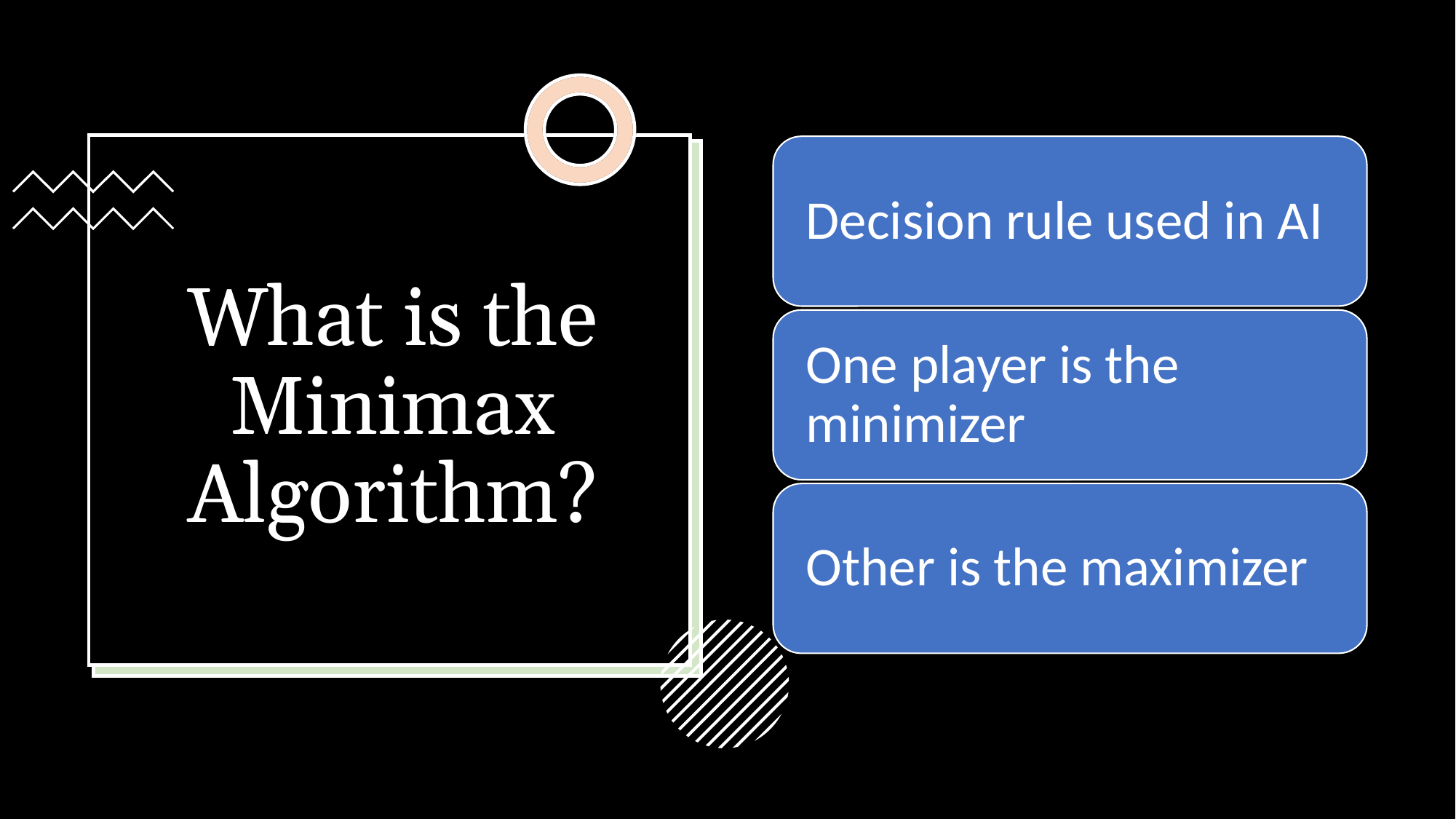

Decision rule used in AI
One player is the minimizer
Other is the maximizer

# What is the Minimax Algorithm?